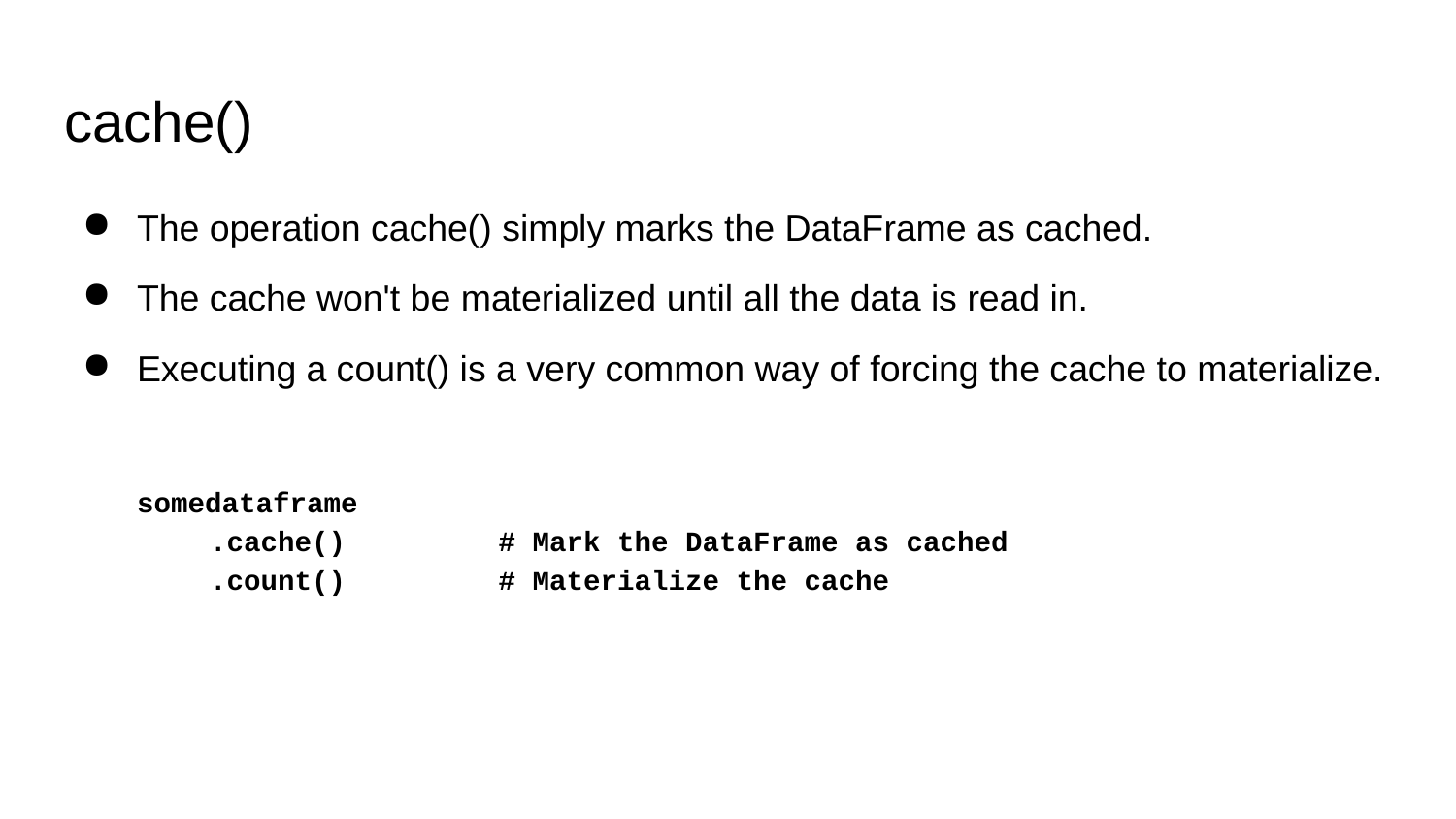

# cache()

The operation cache() simply marks the DataFrame as cached.
The cache won't be materialized until all the data is read in.
Executing a count() is a very common way of forcing the cache to materialize.

somedataframe
	.cache()         # Mark the DataFrame as cached
	.count()         # Materialize the cache